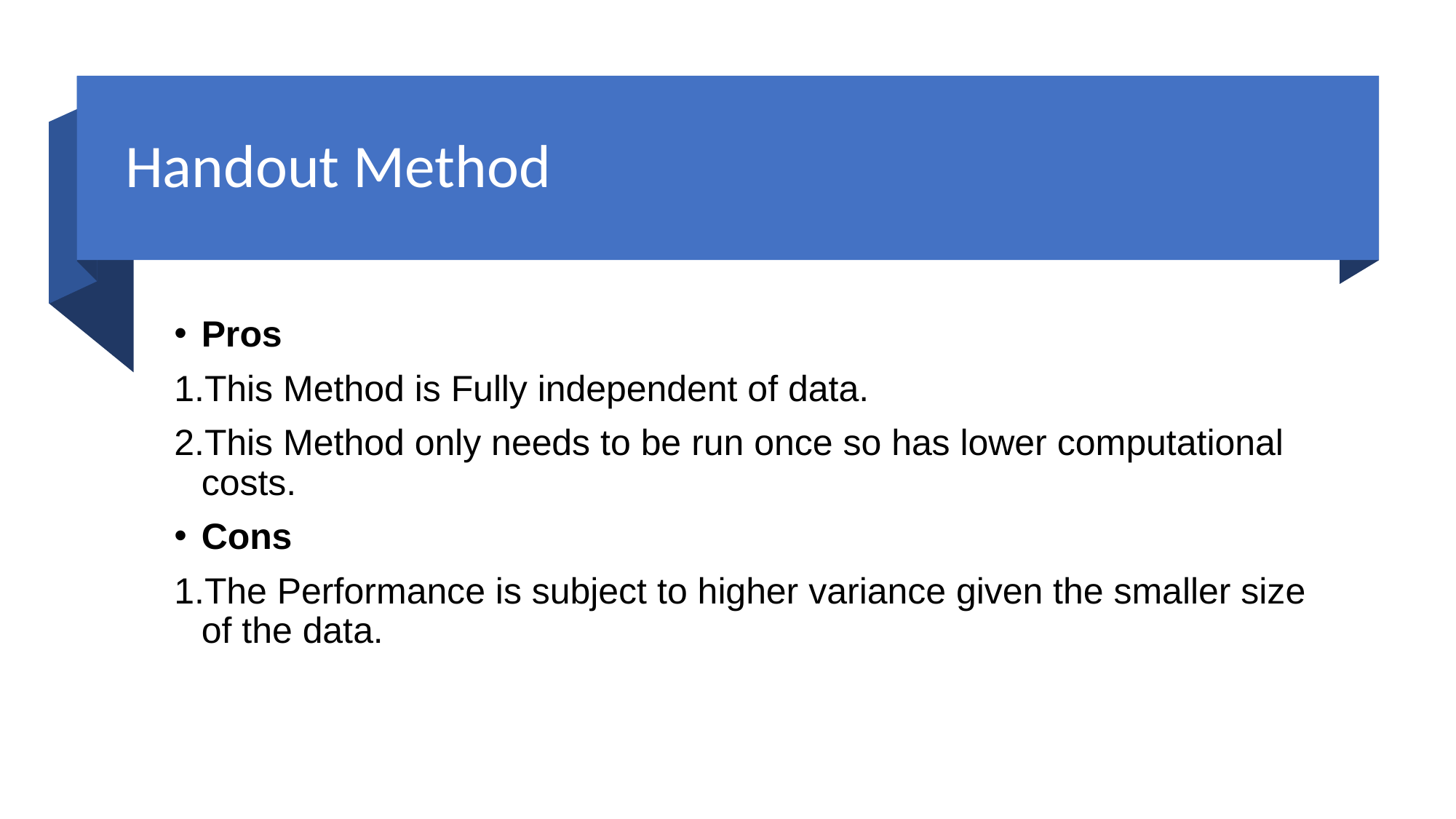

# Handout Method

Pros
This Method is Fully independent of data.
This Method only needs to be run once so has lower computational costs.
Cons
The Performance is subject to higher variance given the smaller size of the data.